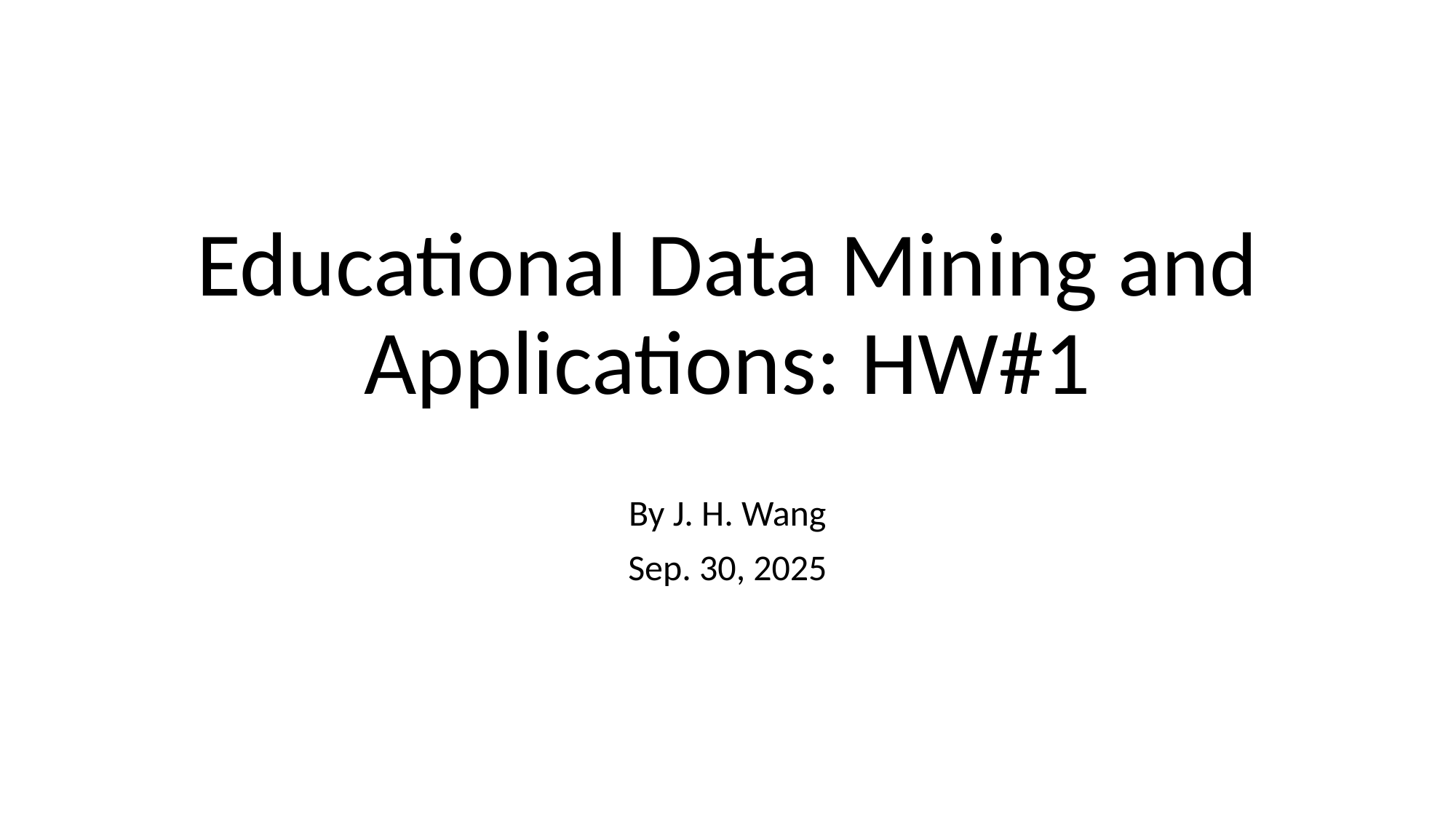

# Educational Data Mining and Applications: HW#1

By J. H. Wang
Sep. 30, 2025